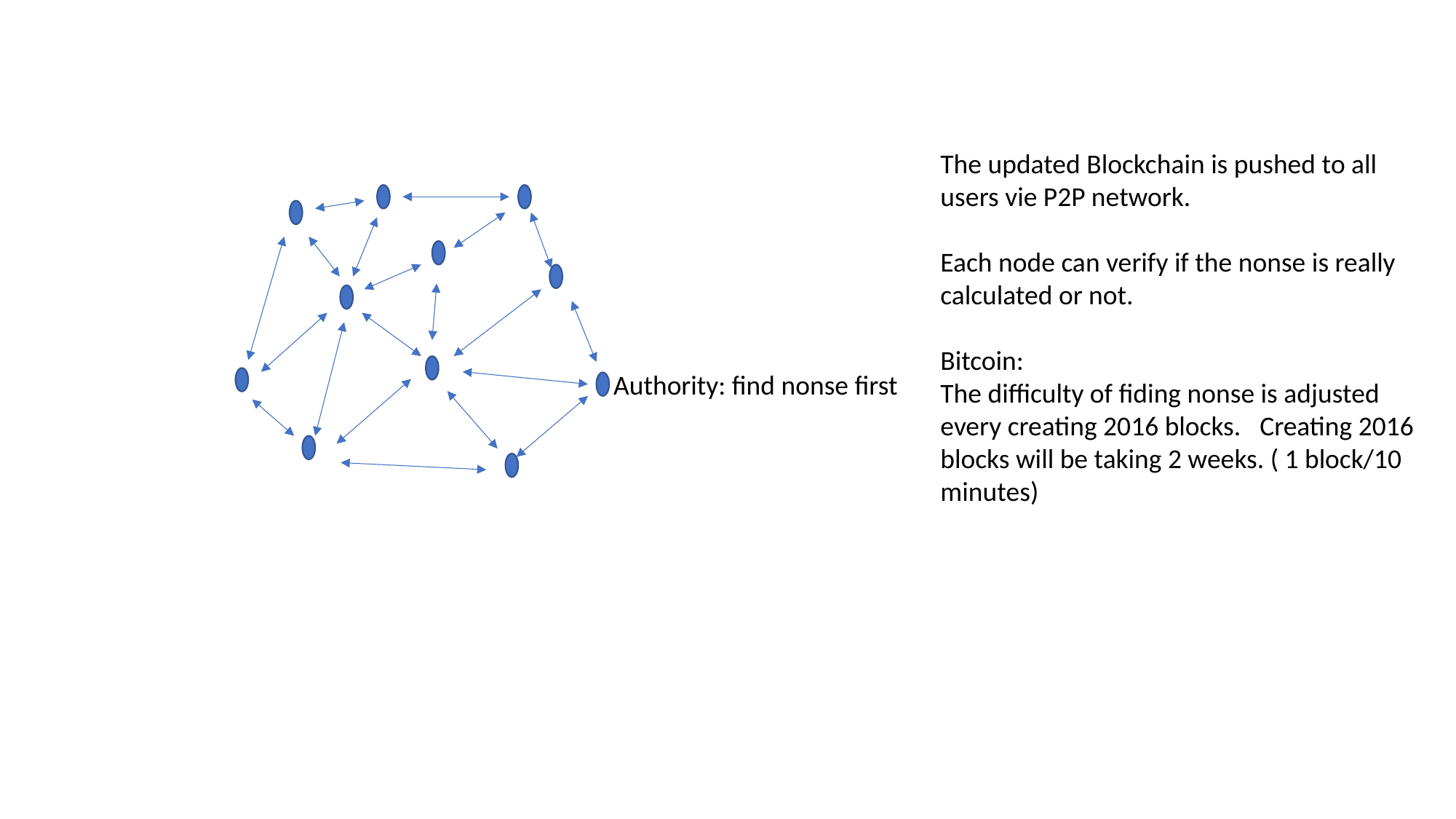

The updated Blockchain is pushed to all users vie P2P network.

Each node can verify if the nonse is really calculated or not.

Bitcoin:
The difficulty of fiding nonse is adjusted every creating 2016 blocks.   Creating 2016 blocks will be taking 2 weeks. ( 1 block/10 minutes)

Authority: find nonse first